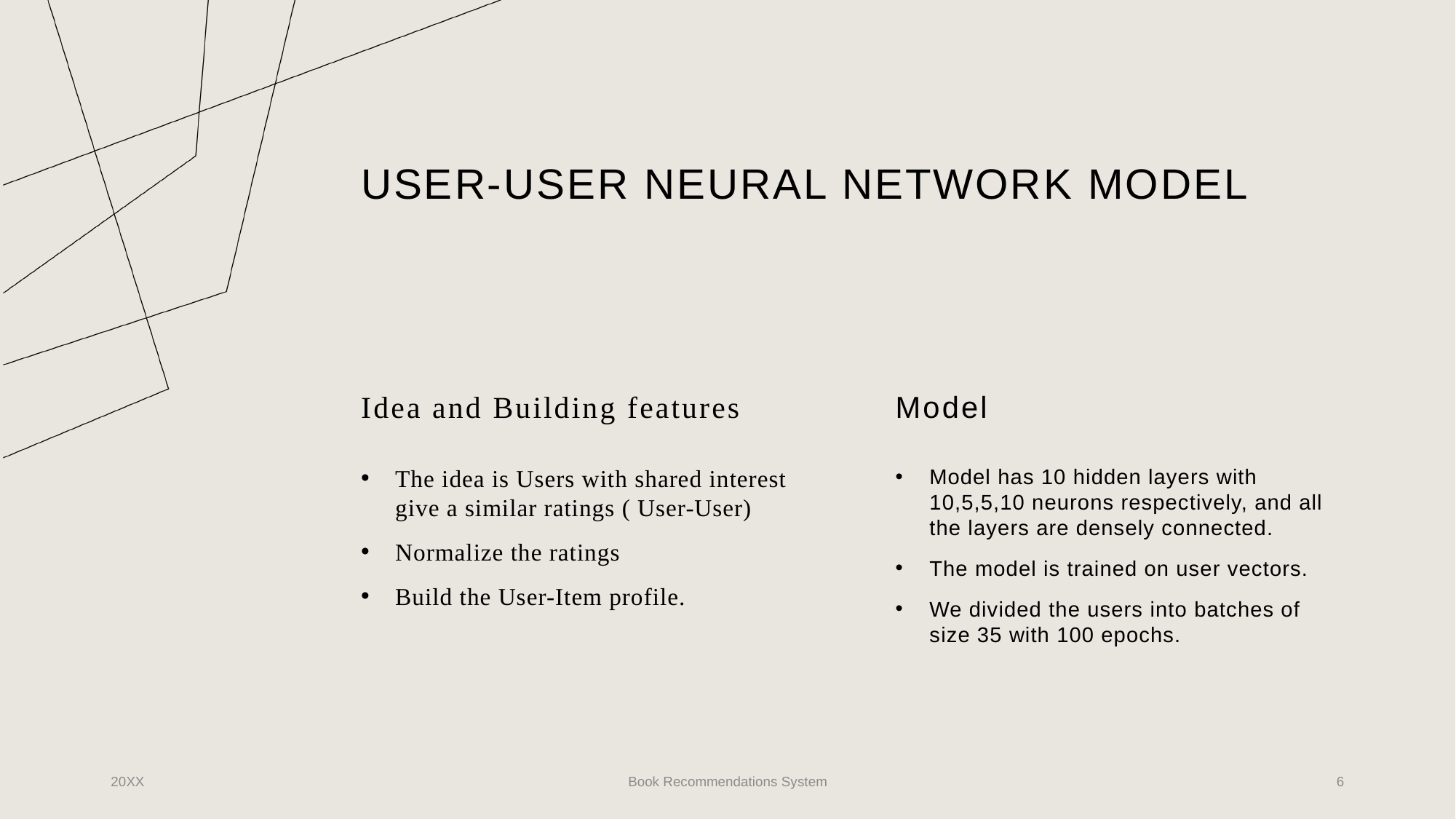

# User-User neural network model
Idea and Building features
Model
The idea is Users with shared interest give a similar ratings ( User-User)
Normalize the ratings
Build the User-Item profile.
Model has 10 hidden layers with 10,5,5,10 neurons respectively, and all the layers are densely connected.
The model is trained on user vectors.
We divided the users into batches of size 35 with 100 epochs.

20XX
Book Recommendations System
6